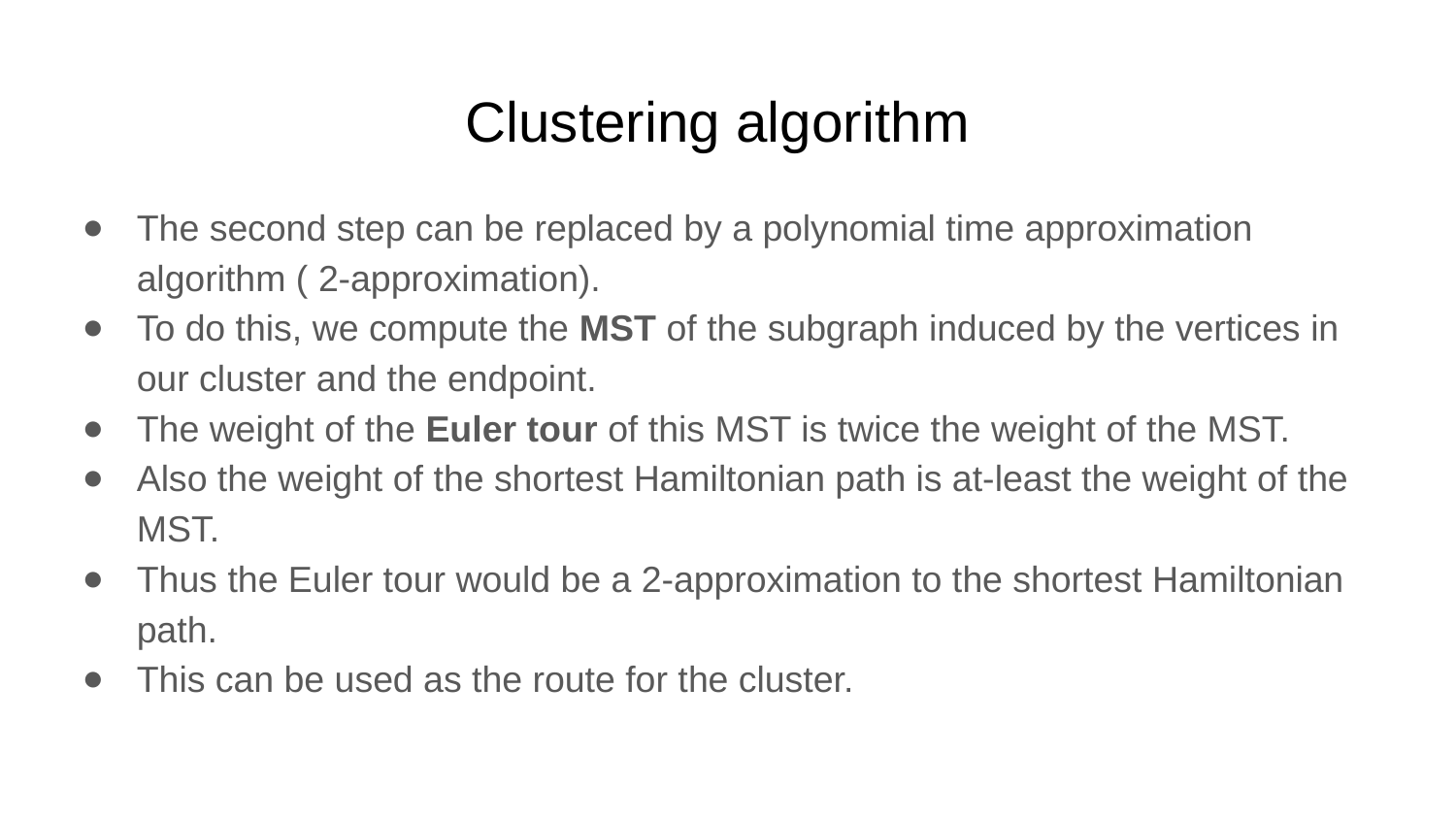

Clustering algorithm
The second step can be replaced by a polynomial time approximation algorithm ( 2-approximation).
To do this, we compute the MST of the subgraph induced by the vertices in our cluster and the endpoint.
The weight of the Euler tour of this MST is twice the weight of the MST.
Also the weight of the shortest Hamiltonian path is at-least the weight of the MST.
Thus the Euler tour would be a 2-approximation to the shortest Hamiltonian path.
This can be used as the route for the cluster.